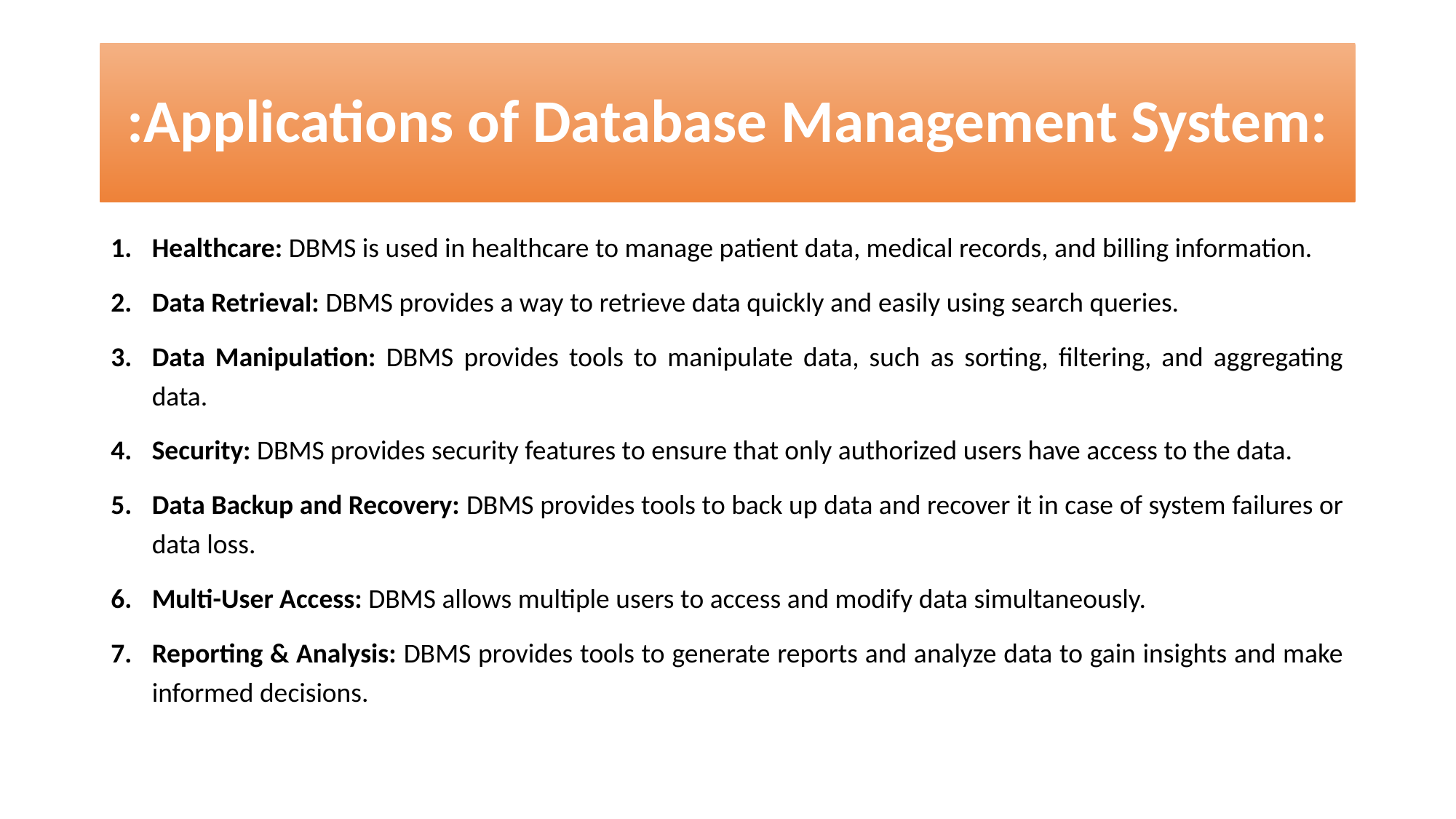

# :Applications of Database Management System:
Healthcare: DBMS is used in healthcare to manage patient data, medical records, and billing information.
Data Retrieval: DBMS provides a way to retrieve data quickly and easily using search queries.
Data Manipulation: DBMS provides tools to manipulate data, such as sorting, filtering, and aggregating data.
Security: DBMS provides security features to ensure that only authorized users have access to the data.
Data Backup and Recovery: DBMS provides tools to back up data and recover it in case of system failures or data loss.
Multi-User Access: DBMS allows multiple users to access and modify data simultaneously.
Reporting & Analysis: DBMS provides tools to generate reports and analyze data to gain insights and make informed decisions.